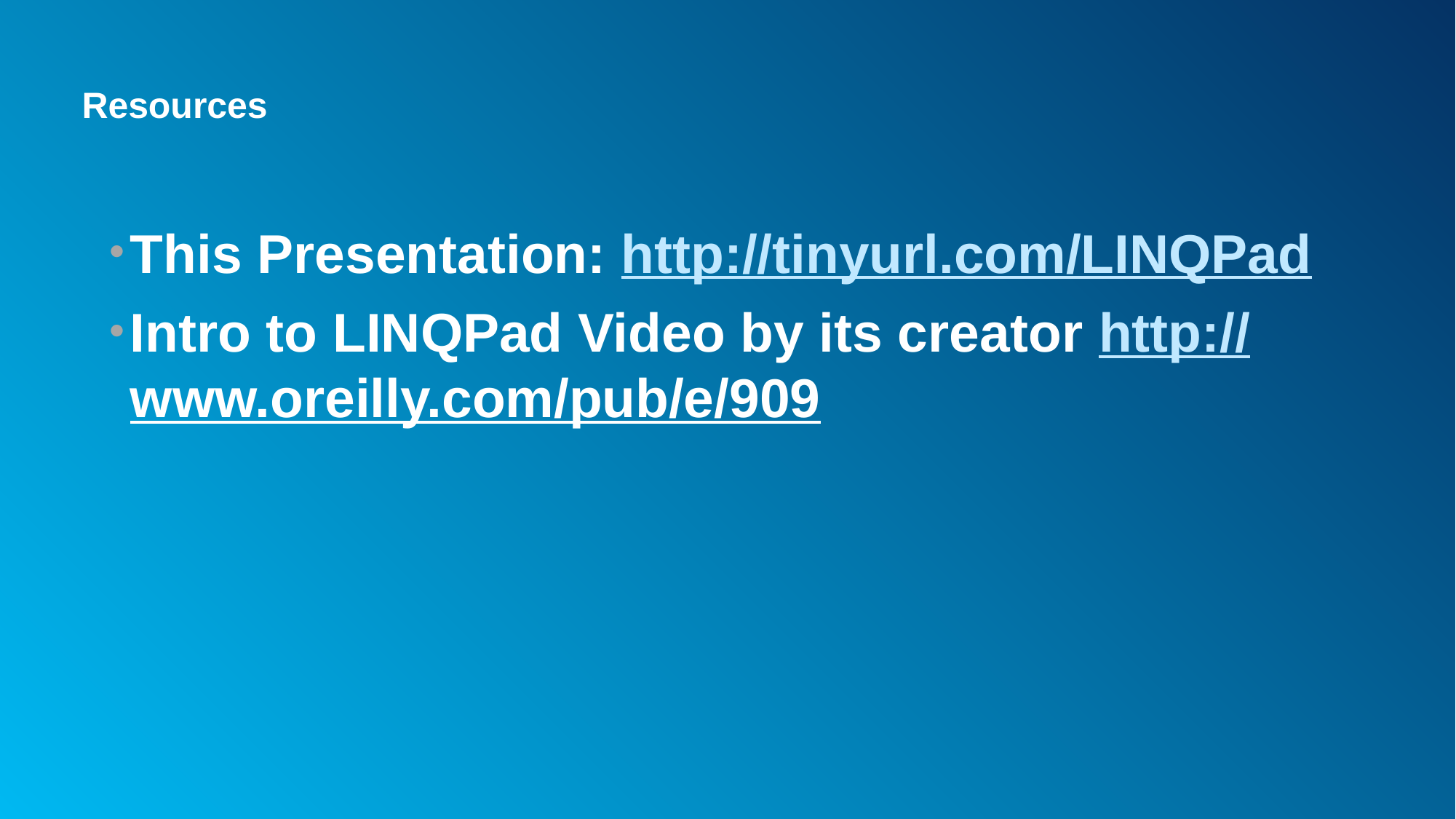

# Resources
This Presentation: http://tinyurl.com/LINQPad
Intro to LINQPad Video by its creator http://www.oreilly.com/pub/e/909